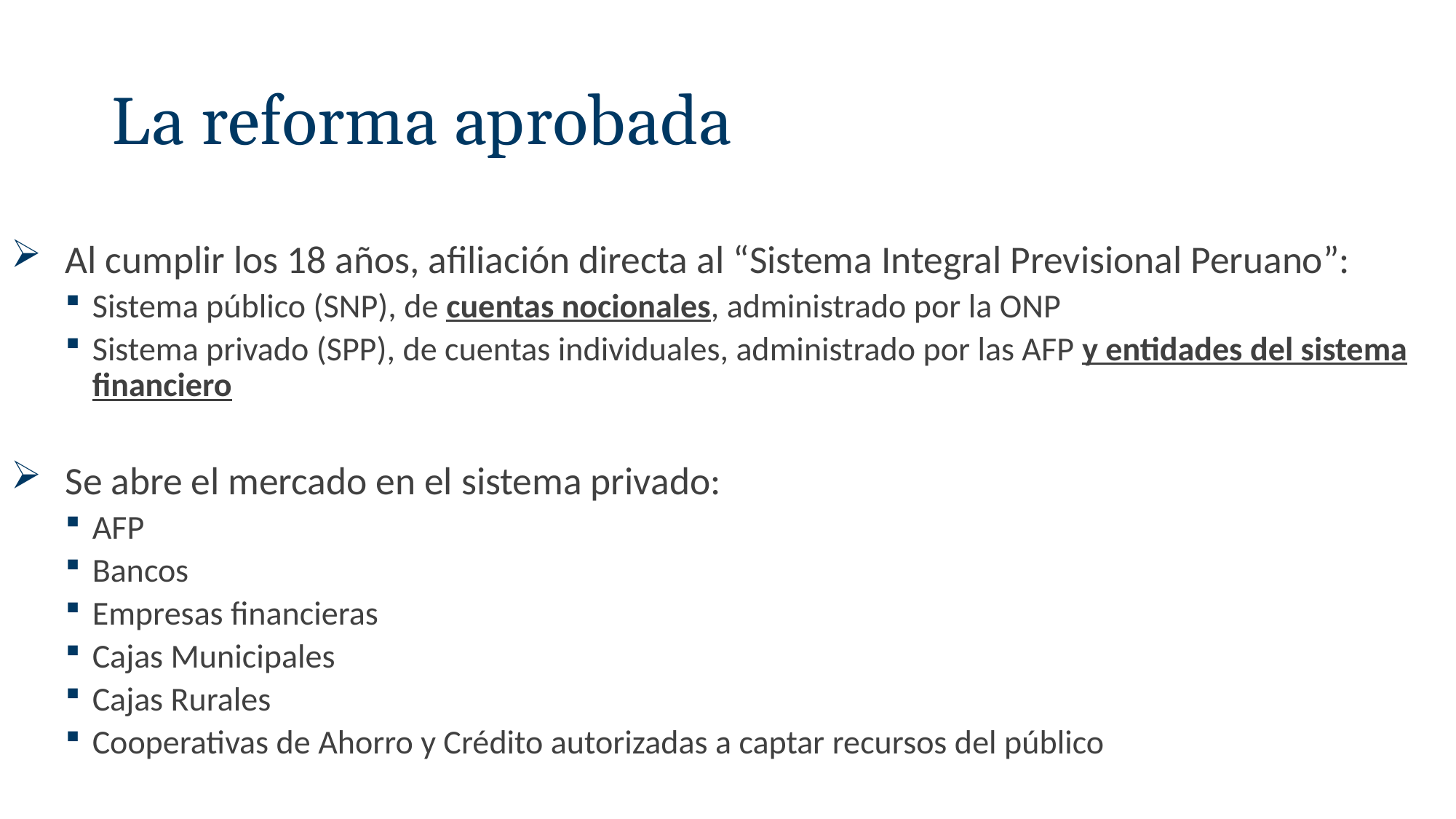

# La reforma aprobada
Al cumplir los 18 años, afiliación directa al “Sistema Integral Previsional Peruano”:
Sistema público (SNP), de cuentas nocionales, administrado por la ONP
Sistema privado (SPP), de cuentas individuales, administrado por las AFP y entidades del sistema financiero

Se abre el mercado en el sistema privado:
AFP
Bancos
Empresas financieras
Cajas Municipales
Cajas Rurales
Cooperativas de Ahorro y Crédito autorizadas a captar recursos del público